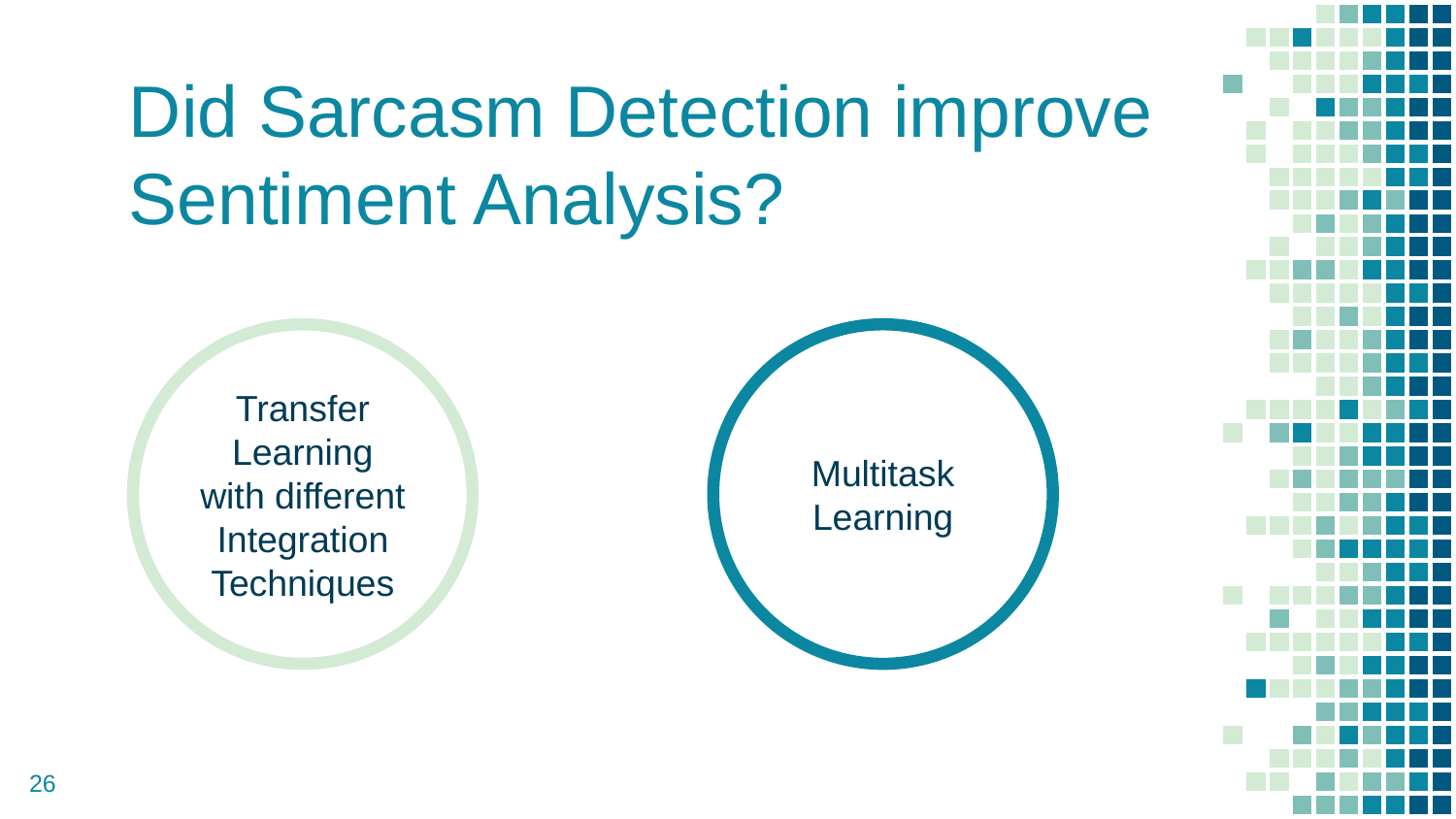

# Did Sarcasm Detection improve Sentiment Analysis?
Transfer Learning with different Integration Techniques
Multitask Learning
26